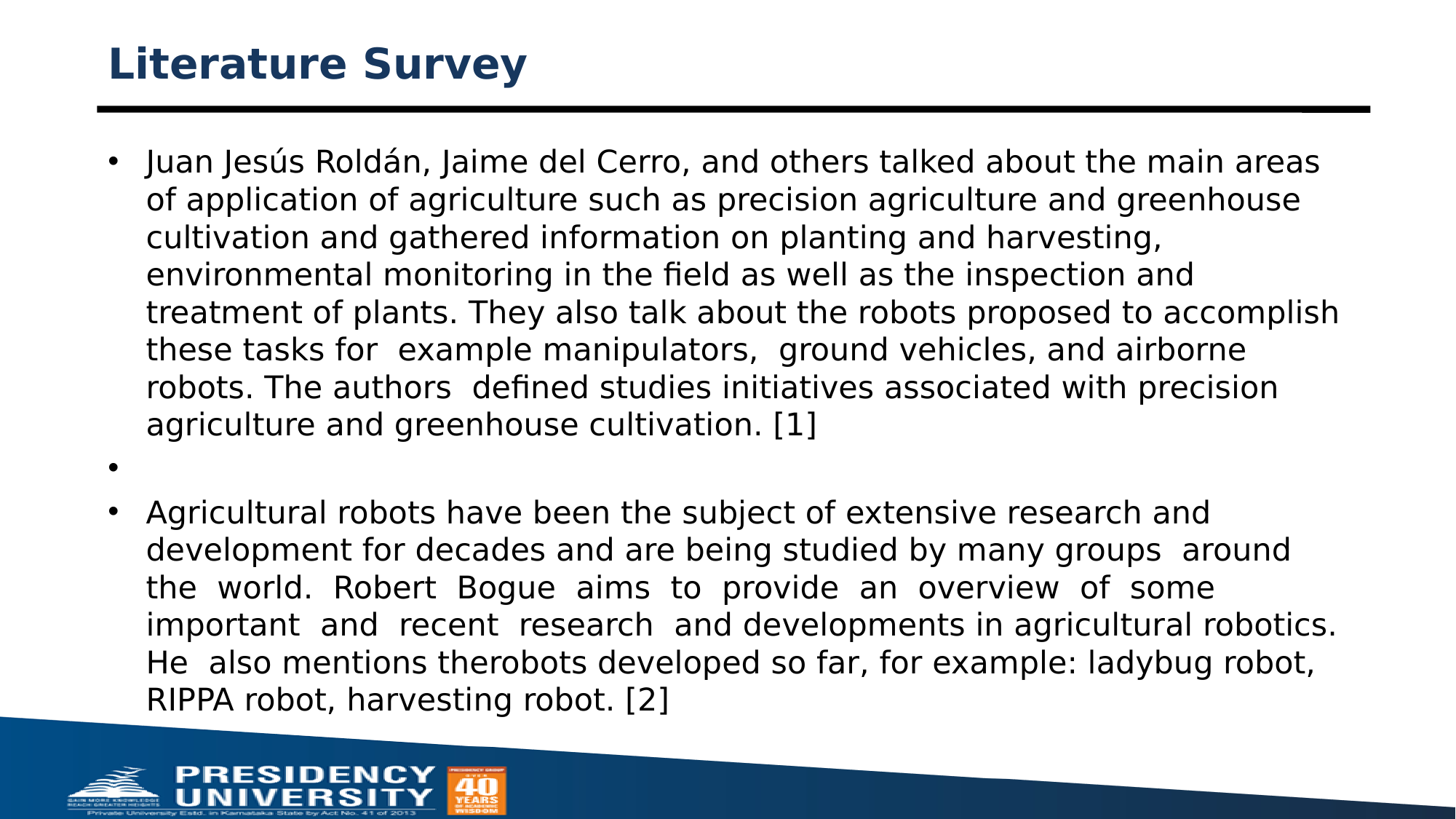

# Literature Survey
Juan Jesús Roldán, Jaime del Cerro, and others talked about the main areas of application of agriculture such as precision agriculture and greenhouse cultivation and gathered information on planting and harvesting, environmental monitoring in the field as well as the inspection and treatment of plants. They also talk about the robots proposed to accomplish these tasks for  example manipulators,  ground vehicles, and airborne robots. The authors  defined studies initiatives associated with precision agriculture and greenhouse cultivation. [1]

Agricultural robots have been the subject of extensive research and development for decades and are being studied by many groups  around  the  world.  Robert  Bogue  aims  to  provide  an  overview  of  some  important  and  recent  research  and developments in agricultural robotics. He  also mentions therobots developed so far, for example: ladybug robot, RIPPA robot, harvesting robot. [2]